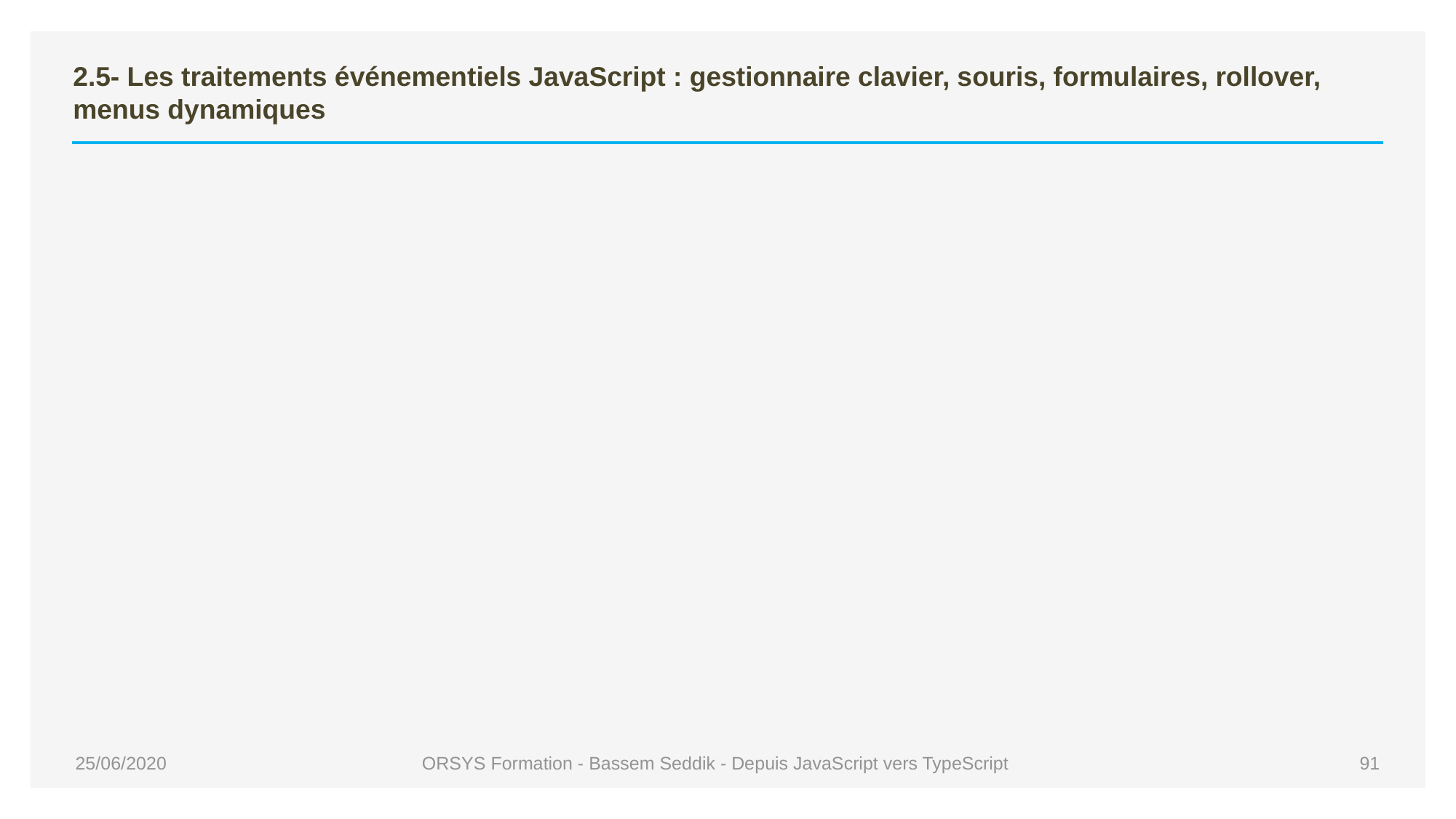

# 2.5- Les traitements événementiels JavaScript : gestionnaire clavier, souris, formulaires, rollover, menus dynamiques

25/06/2020
ORSYS Formation - Bassem Seddik - Depuis JavaScript vers TypeScript
91